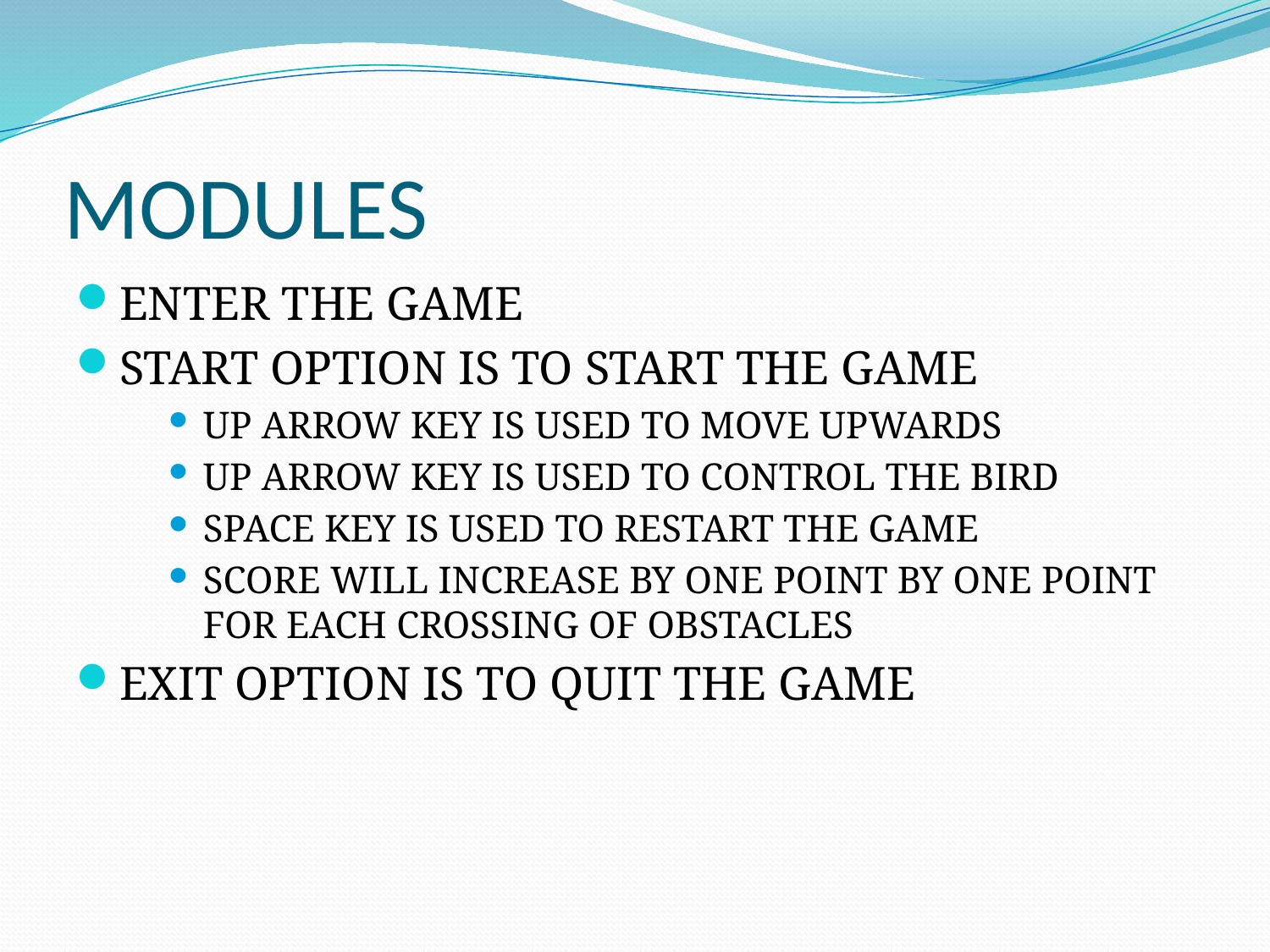

# MODULES
ENTER THE GAME
START OPTION IS TO START THE GAME
UP ARROW KEY IS USED TO MOVE UPWARDS
UP ARROW KEY IS USED TO CONTROL THE BIRD
SPACE KEY IS USED TO RESTART THE GAME
SCORE WILL INCREASE BY ONE POINT BY ONE POINT FOR EACH CROSSING OF OBSTACLES
EXIT OPTION IS TO QUIT THE GAME